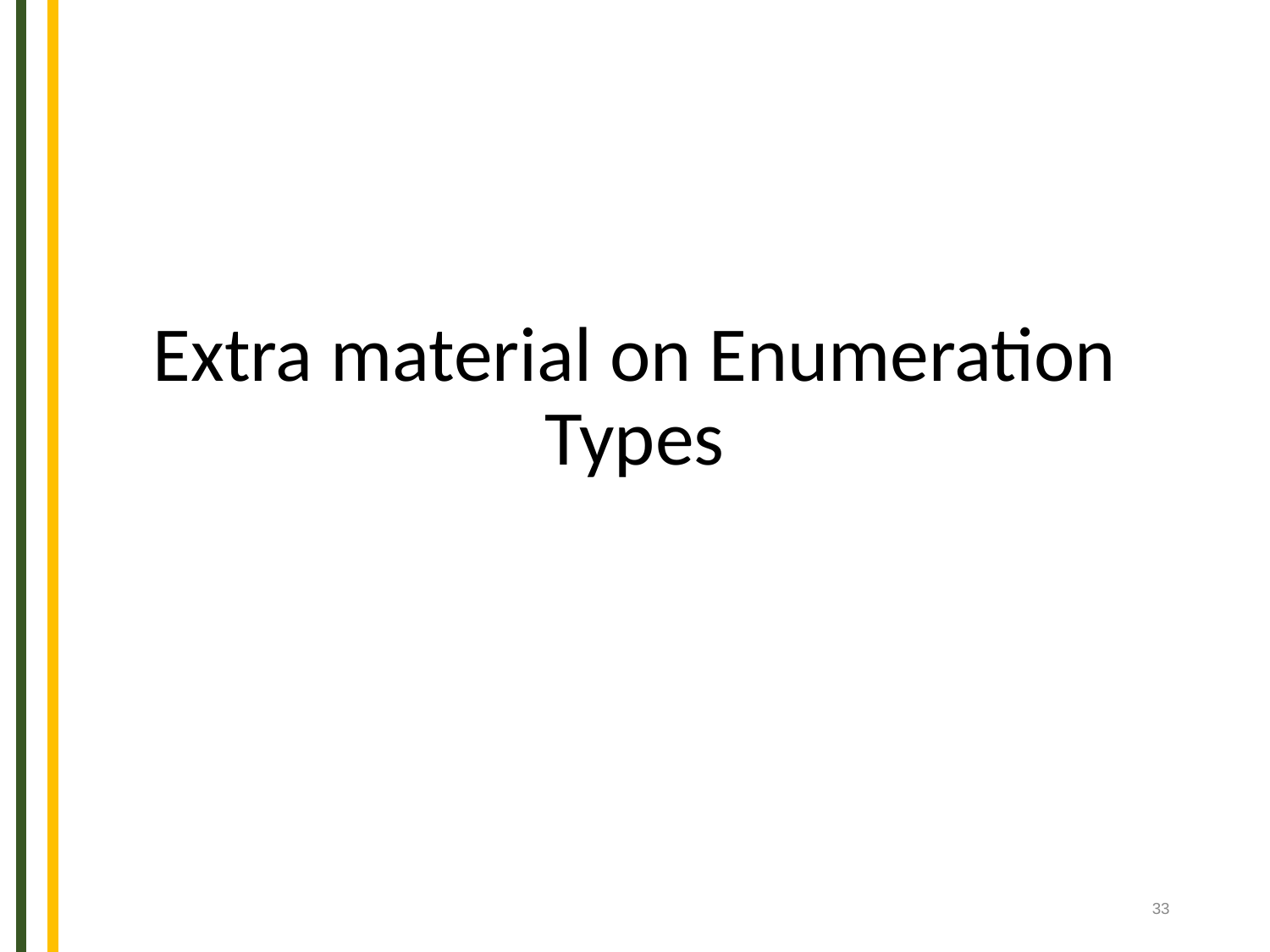

# Extra material on Enumeration Types

33